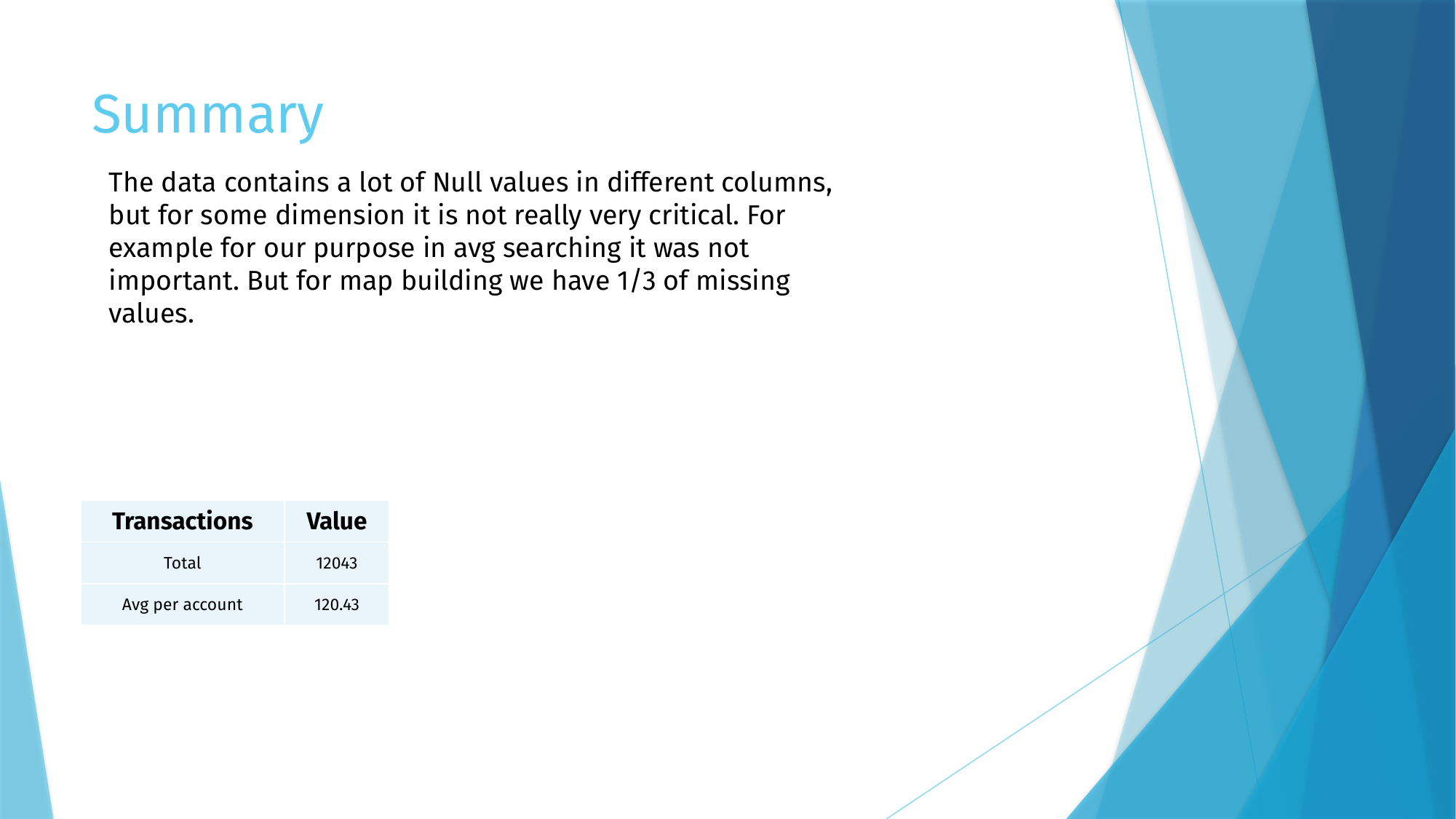

# Summary
The data contains a lot of Null values in different columns, but for some dimension it is not really very critical. For example for our purpose in avg searching it was not important. But for map building we have 1/3 of missing values.
| Transactions | Value |
| --- | --- |
| Total | 12043 |
| Avg per account | 120.43 |